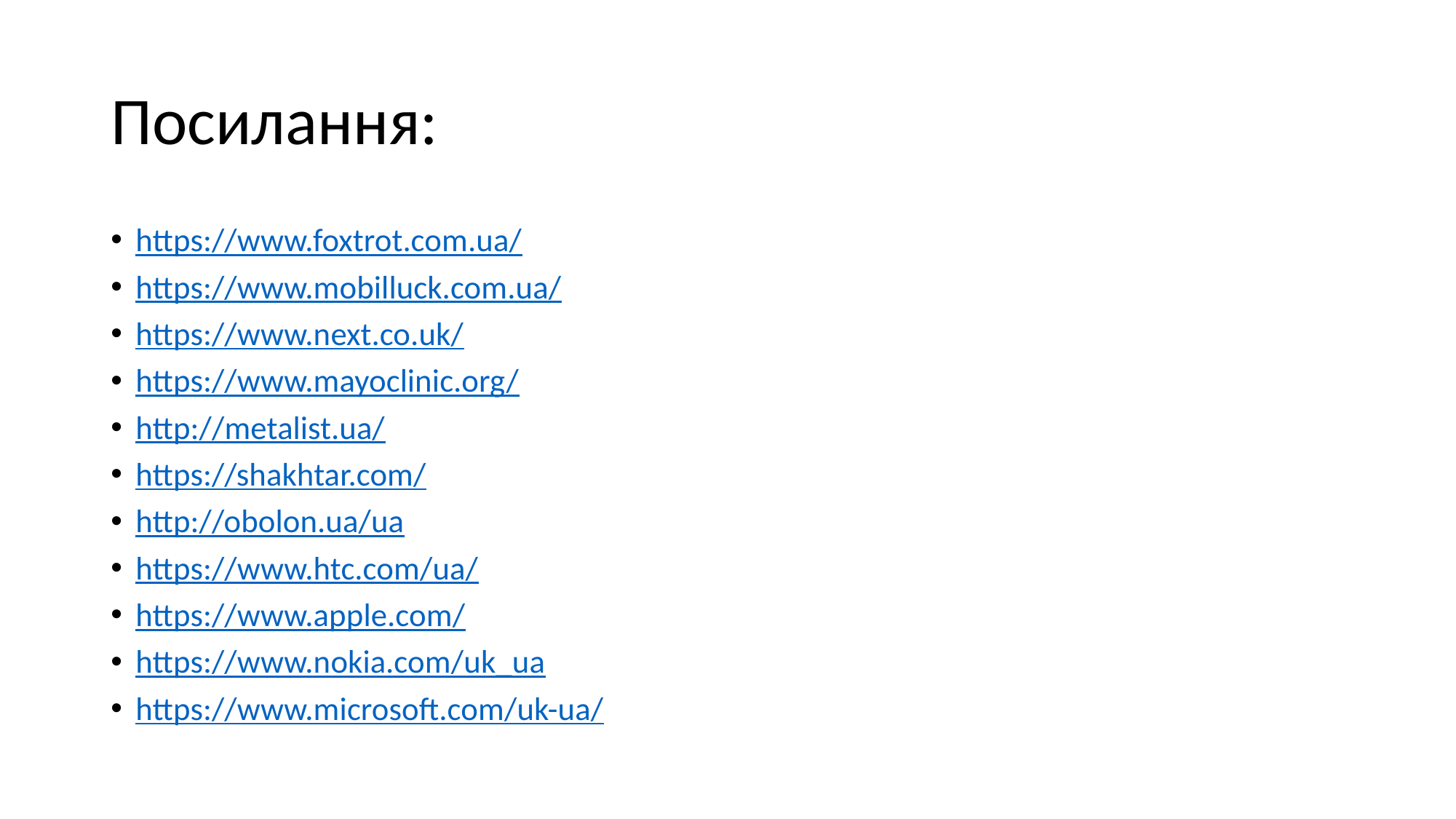

# Посилання:
https://www.foxtrot.com.ua/
https://www.mobilluck.com.ua/
https://www.next.co.uk/
https://www.mayoclinic.org/
http://metalist.ua/
https://shakhtar.com/
http://obolon.ua/ua
https://www.htc.com/ua/
https://www.apple.com/
https://www.nokia.com/uk_ua
https://www.microsoft.com/uk-ua/